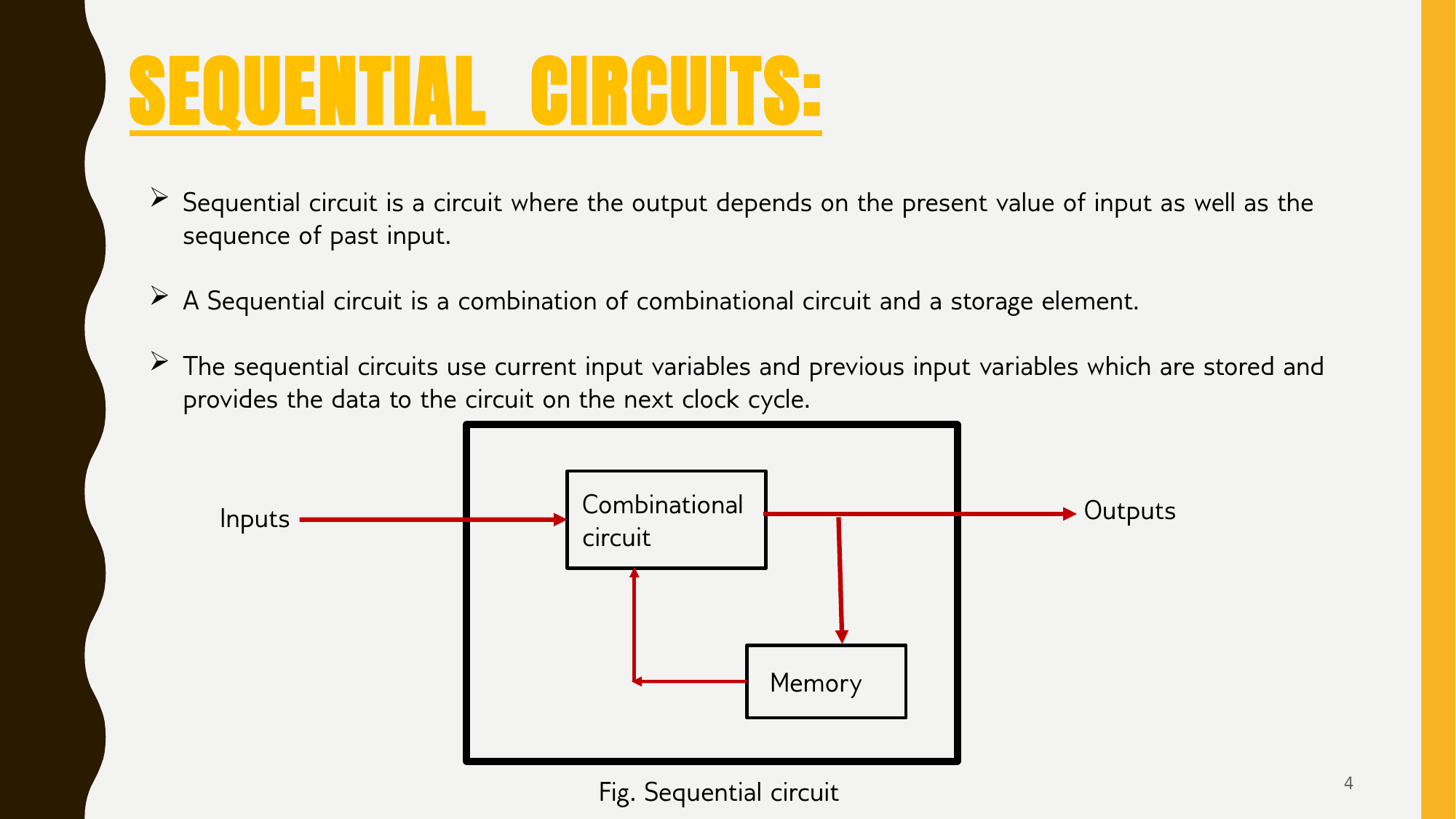

# Sequential  circuits:

Sequential circuit is a circuit where the output depends on the present value of input as well as the sequence of past input.

A Sequential circuit is a combination of combinational circuit and a storage element.

The sequential circuits use current input variables and previous input variables which are stored and provides the data to the circuit on the next clock cycle.

Combinational circuit
Outputs
Inputs

Memory
4
Fig. Sequential circuit